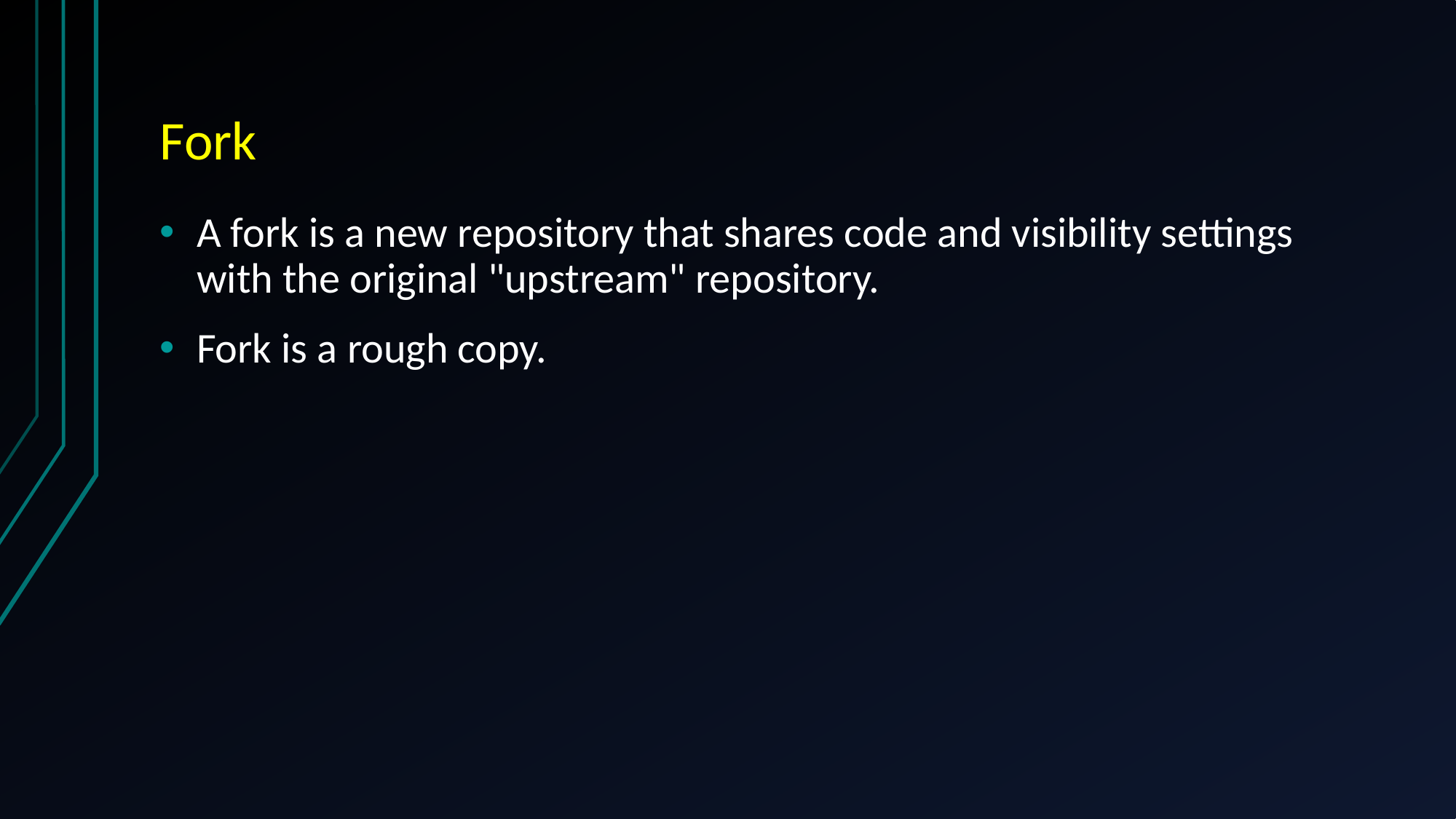

# Fork
A fork is a new repository that shares code and visibility settings with the original "upstream" repository.
Fork is a rough copy.